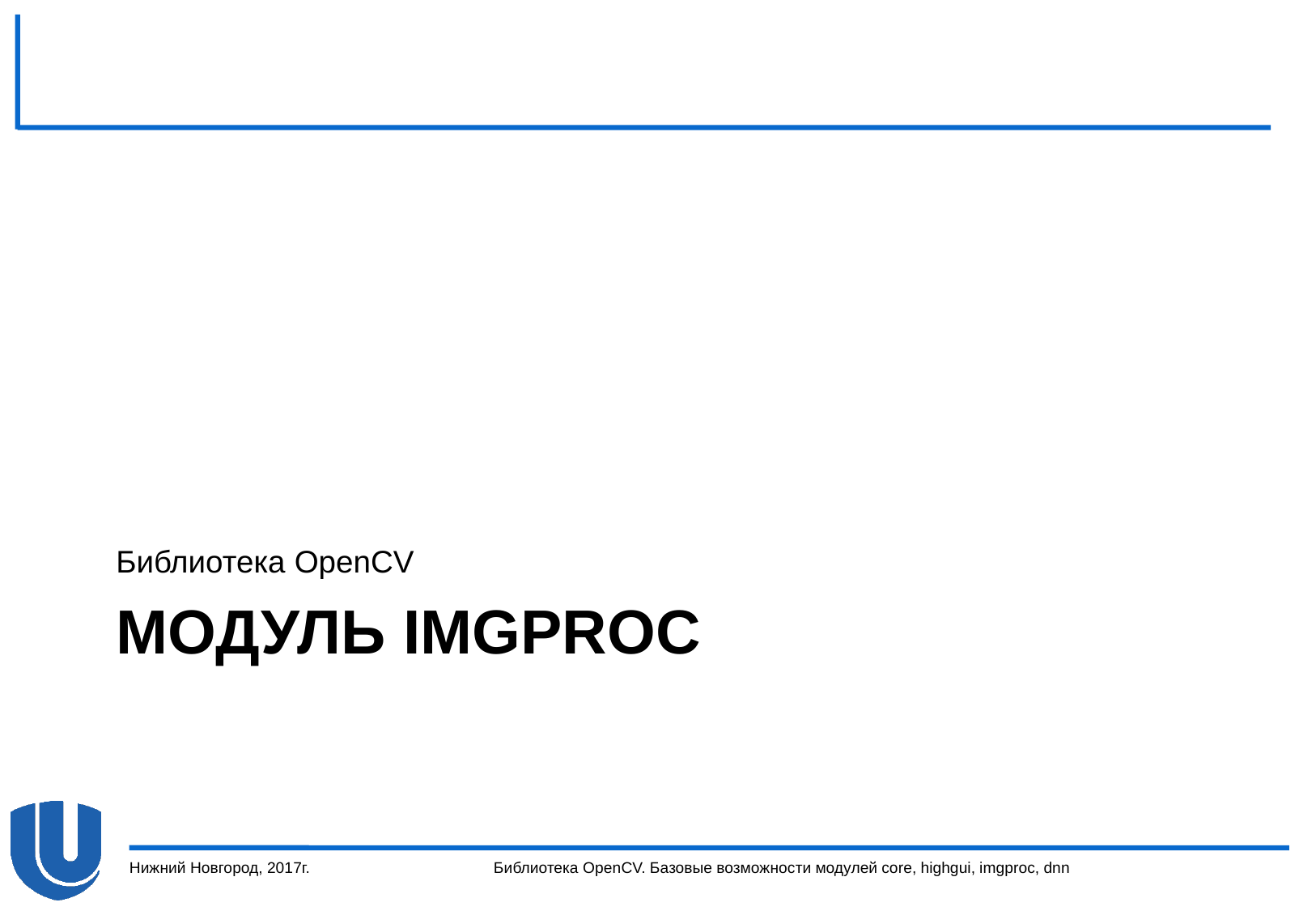

Библиотека OpenCV
# Модуль imgproc
Нижний Новгород, 2017г.
Библиотека OpenCV. Базовые возможности модулей core, highgui, imgproc, dnn